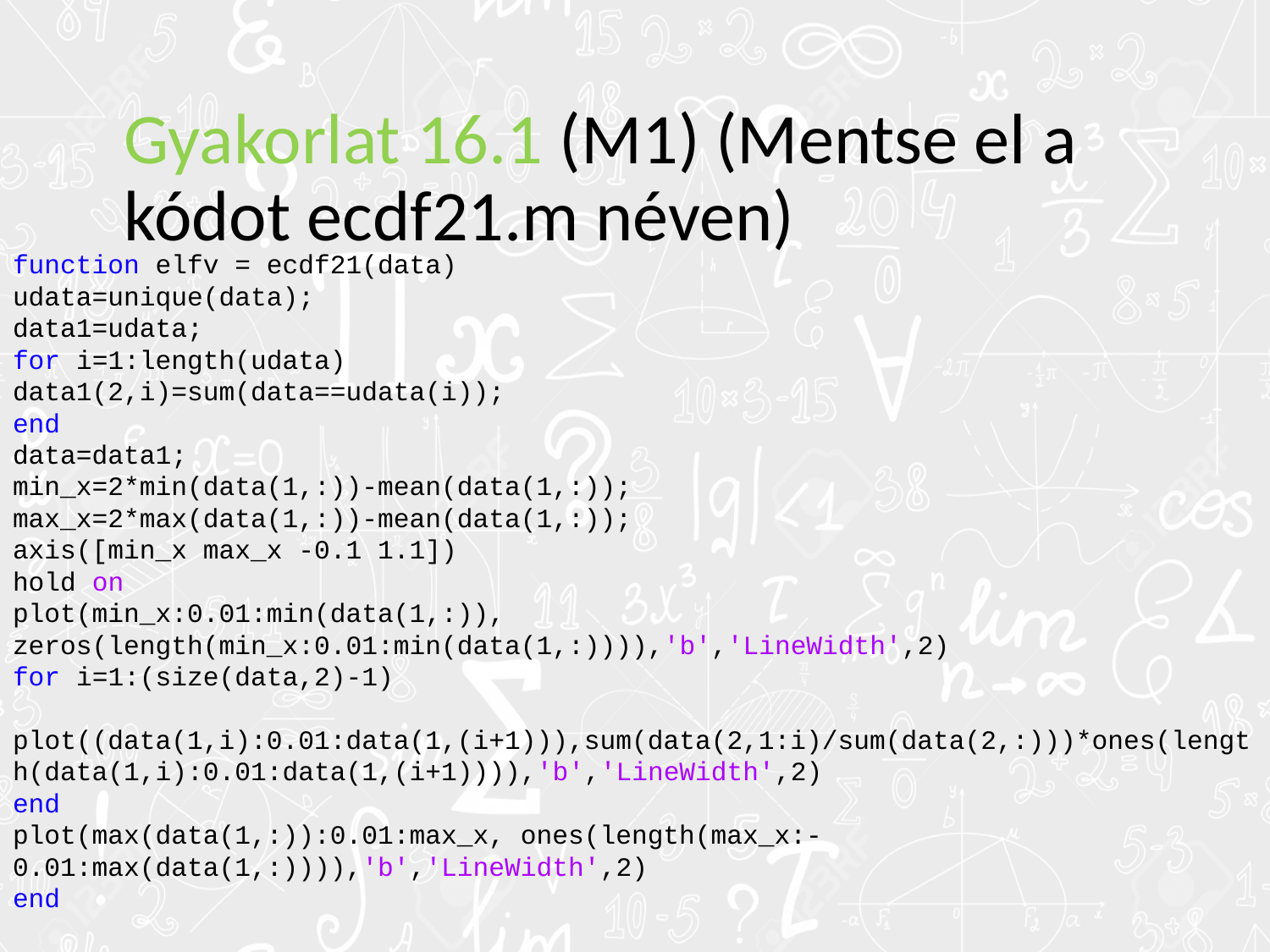

# Gyakorlat 16.1 (M1) (Mentse el a kódot ecdf21.m néven)
function elfv = ecdf21(data)
udata=unique(data);
data1=udata;
for i=1:length(udata)
data1(2,i)=sum(data==udata(i));
end
data=data1;
min_x=2*min(data(1,:))-mean(data(1,:));
max_x=2*max(data(1,:))-mean(data(1,:));
axis([min_x max_x -0.1 1.1])
hold on
plot(min_x:0.01:min(data(1,:)),
zeros(length(min_x:0.01:min(data(1,:)))),'b','LineWidth',2)
for i=1:(size(data,2)-1)
 plot((data(1,i):0.01:data(1,(i+1))),sum(data(2,1:i)/sum(data(2,:)))*ones(length(data(1,i):0.01:data(1,(i+1)))),'b','LineWidth',2)
end
plot(max(data(1,:)):0.01:max_x, ones(length(max_x:-0.01:max(data(1,:)))),'b','LineWidth',2)
end